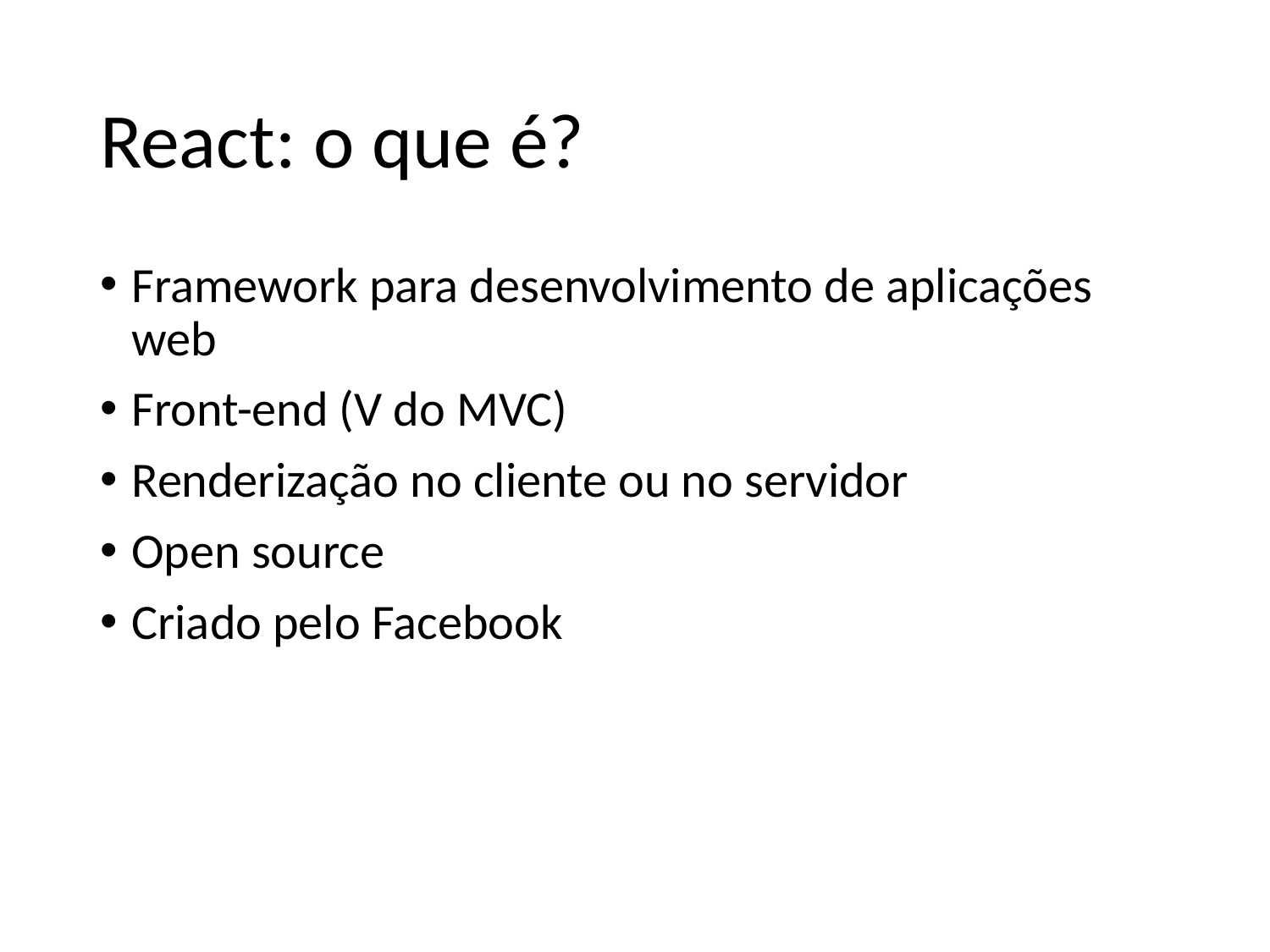

# React: o que é?
Framework para desenvolvimento de aplicações web
Front-end (V do MVC)
Renderização no cliente ou no servidor
Open source
Criado pelo Facebook